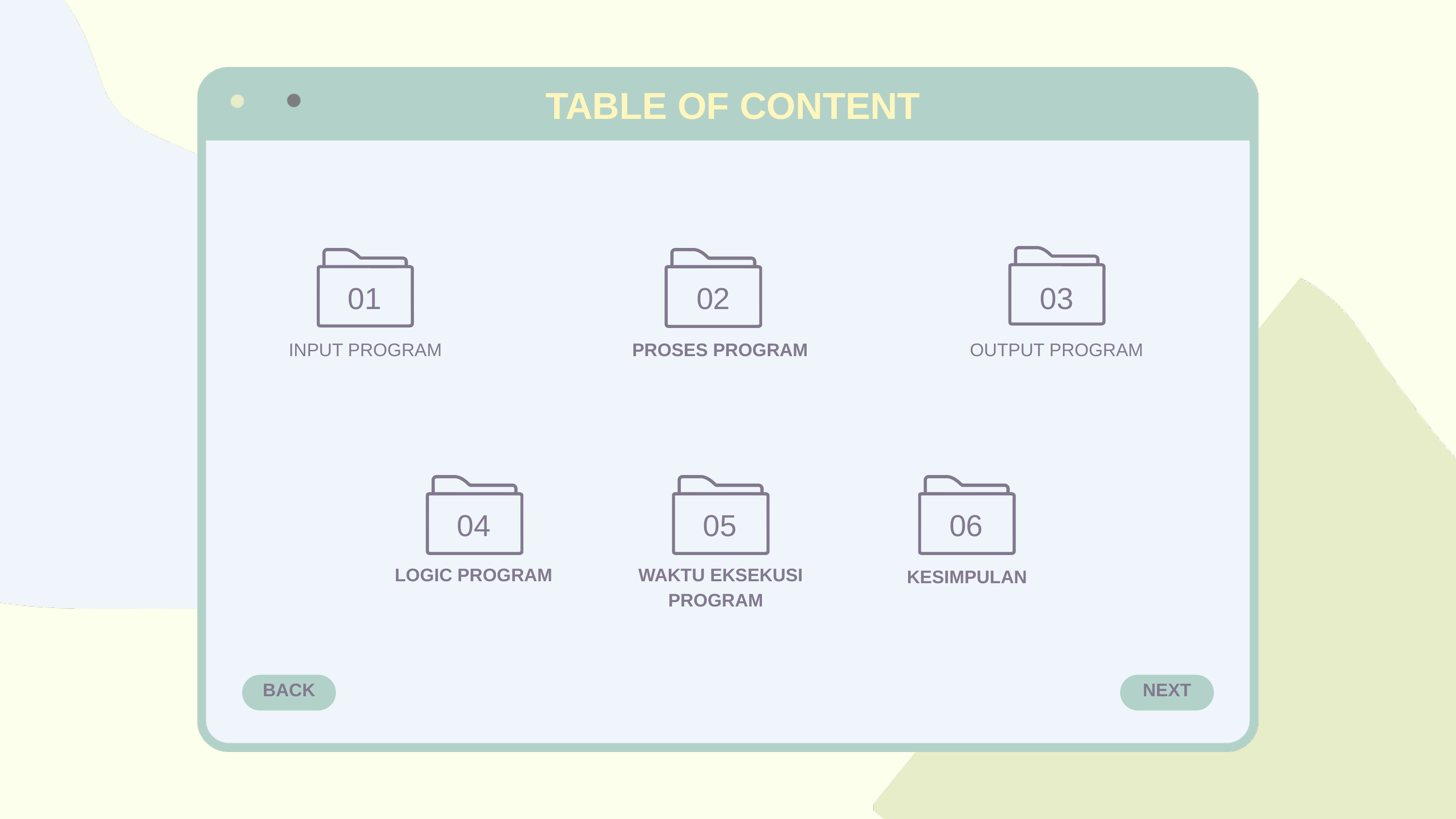

TABLE OF CONTENT

01
02
03
INPUT PROGRAM
PROSES PROGRAM
OUTPUT PROGRAM

04
05
06
LOGIC PROGRAM

WAKTU EKSEKUSI PROGRAM
KESIMPULAN

BACK

NEXT